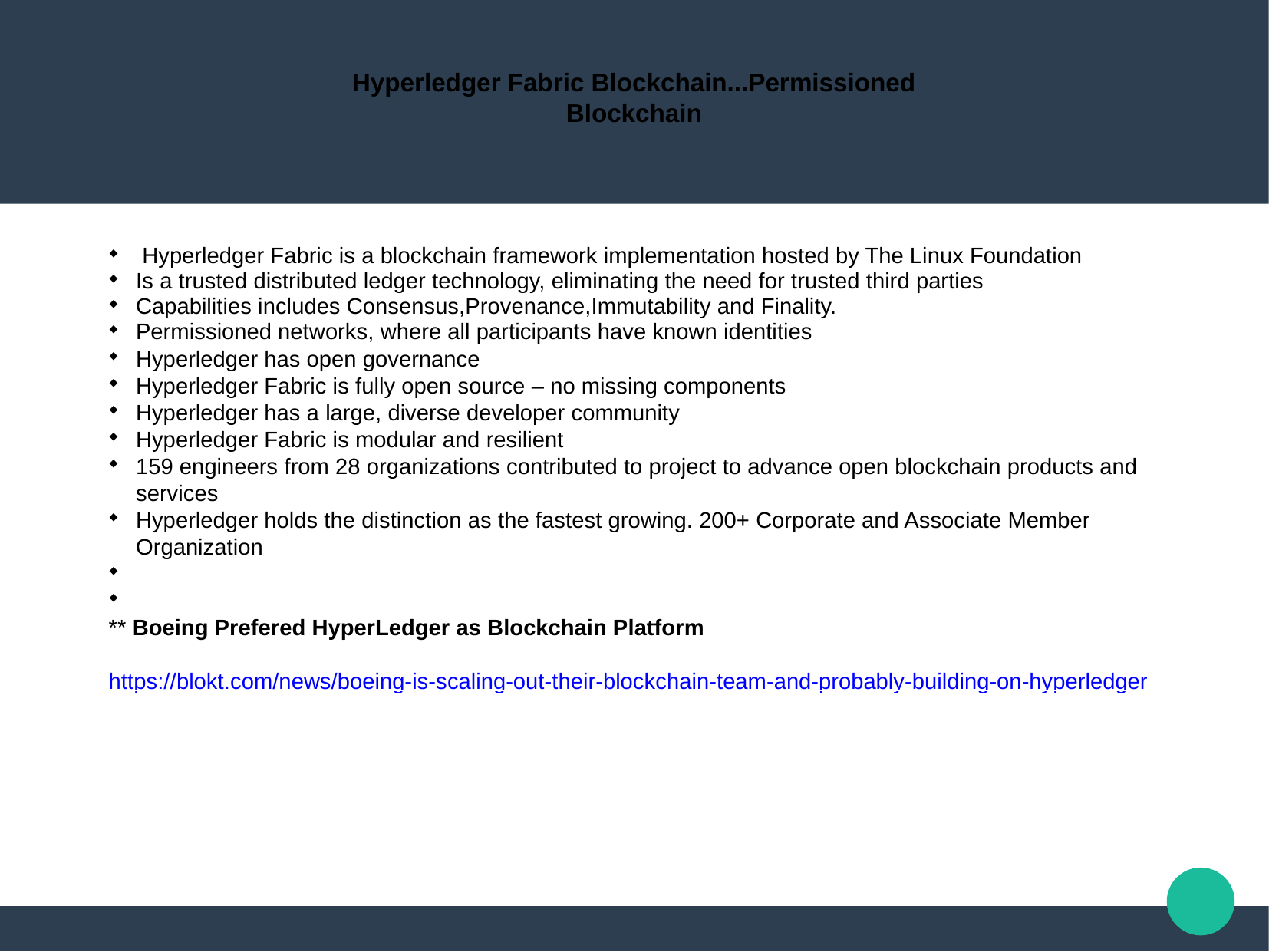

Hyperledger Fabric Blockchain...Permissioned Blockchain

 Hyperledger Fabric is a blockchain framework implementation hosted by The Linux Foundation
Is a trusted distributed ledger technology, eliminating the need for trusted third parties
Capabilities includes Consensus,Provenance,Immutability and Finality.
Permissioned networks, where all participants have known identities
Hyperledger has open governance
Hyperledger Fabric is fully open source – no missing components
Hyperledger has a large, diverse developer community
Hyperledger Fabric is modular and resilient
159 engineers from 28 organizations contributed to project to advance open blockchain products and services
Hyperledger holds the distinction as the fastest growing. 200+ Corporate and Associate Member Organization

** Boeing Prefered HyperLedger as Blockchain Platform

https://blokt.com/news/boeing-is-scaling-out-their-blockchain-team-and-probably-building-on-hyperledger